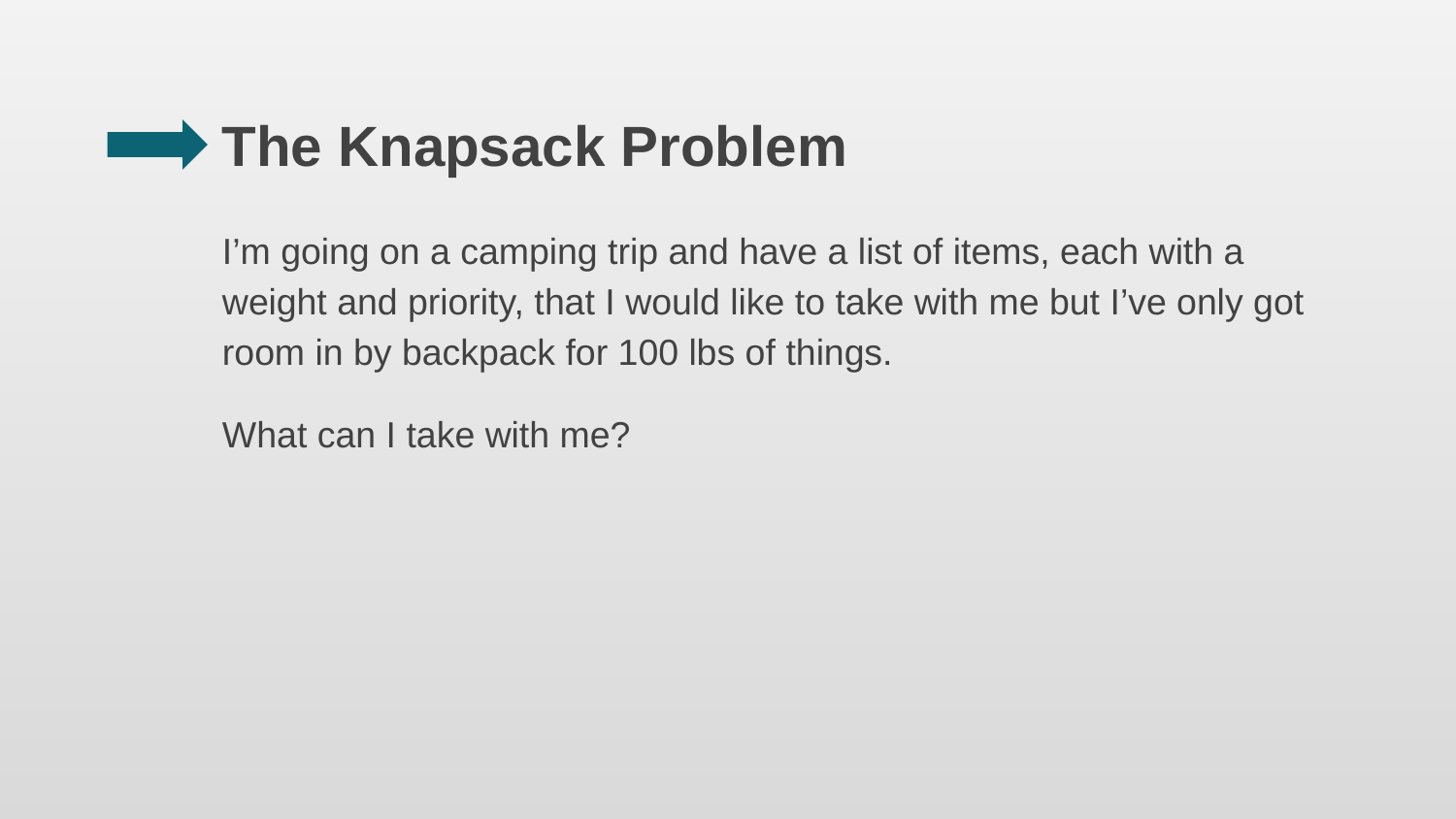

# The Knapsack Problem
I’m going on a camping trip and have a list of items, each with a weight and priority, that I would like to take with me but I’ve only got room in by backpack for 100 lbs of things.
What can I take with me?